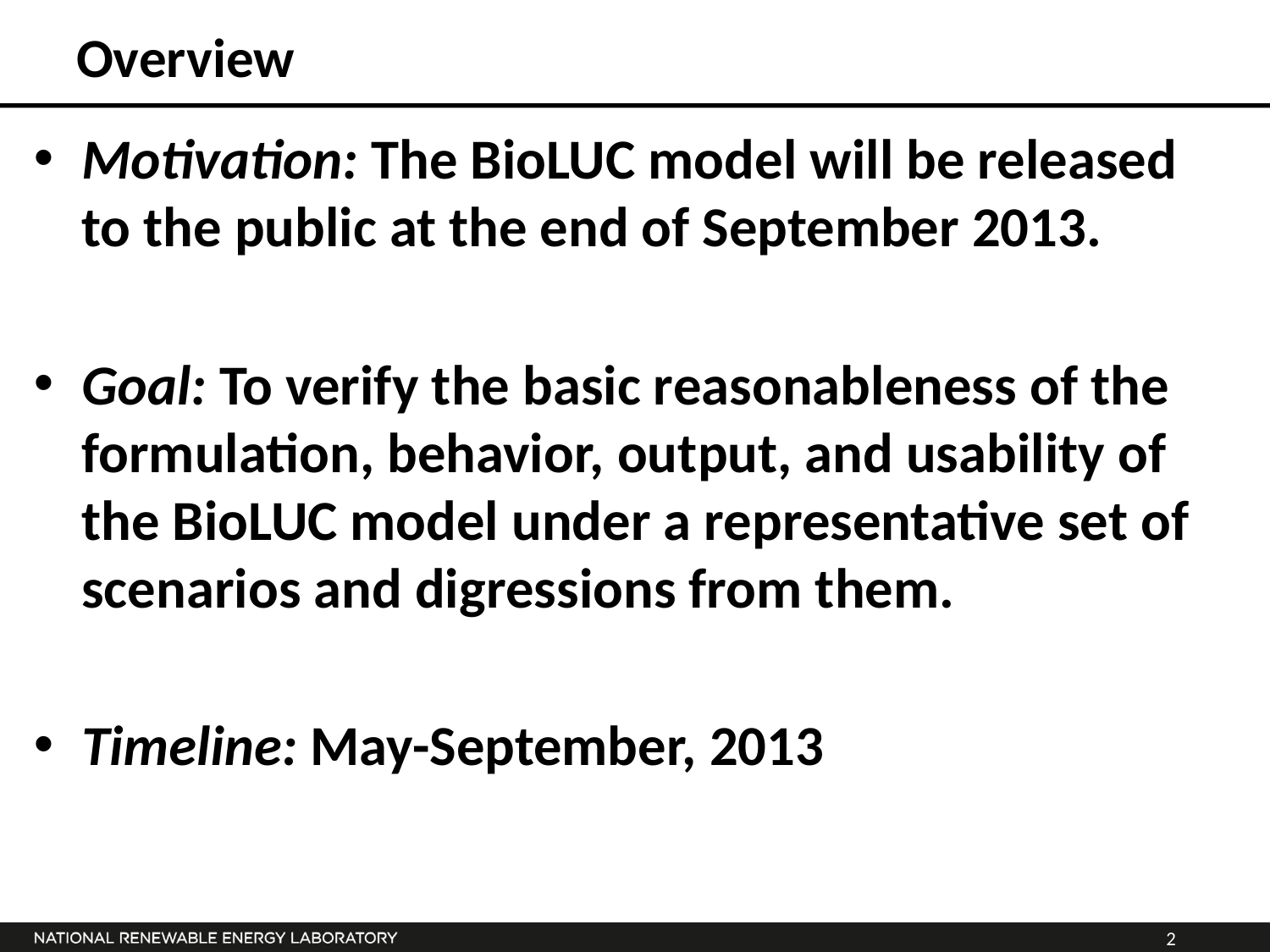

# Overview
Motivation: The BioLUC model will be released to the public at the end of September 2013.

Goal: To verify the basic reasonableness of the formulation, behavior, output, and usability of the BioLUC model under a representative set of scenarios and digressions from them.

Timeline: May-September, 2013